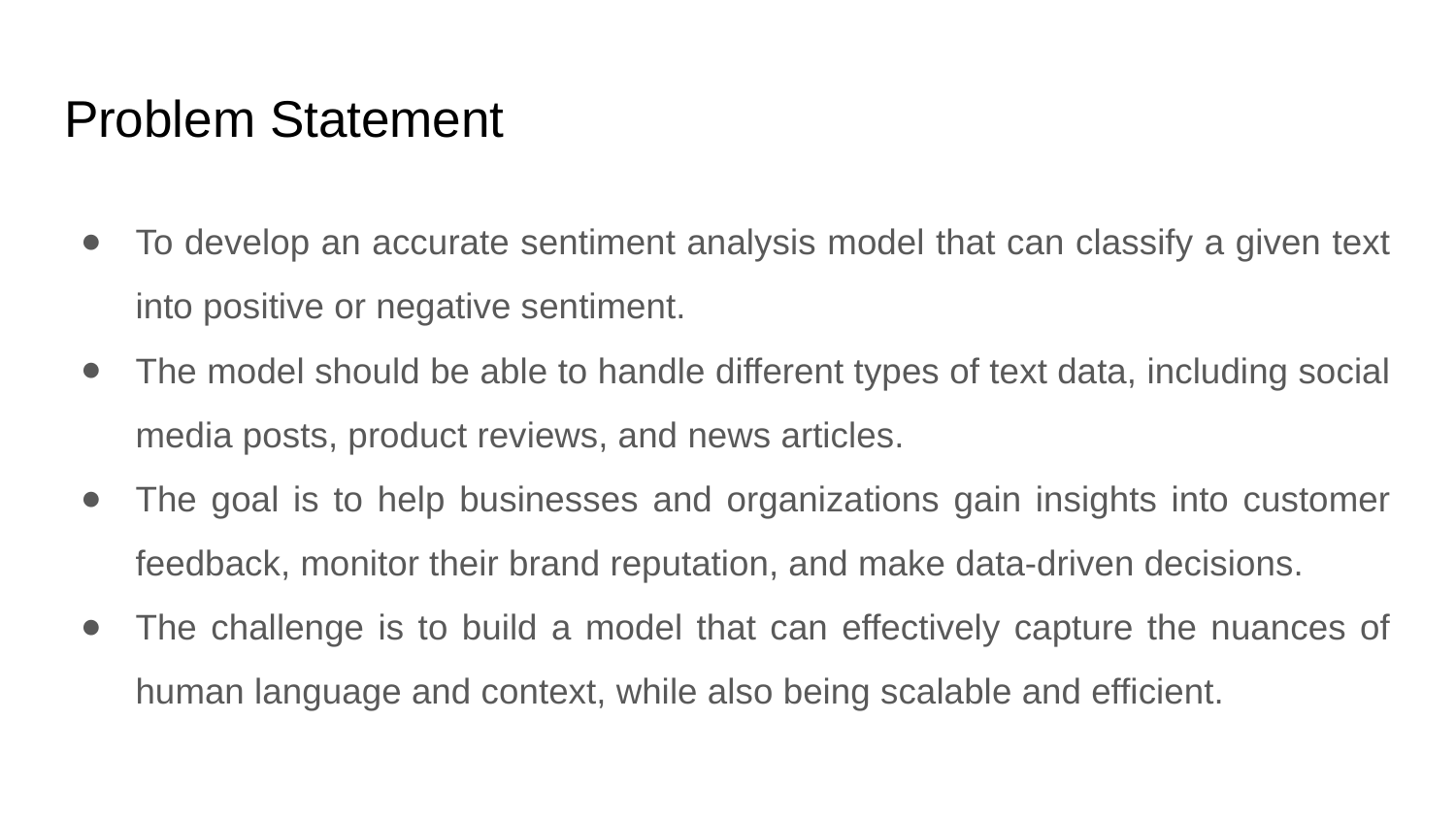

# Problem Statement
To develop an accurate sentiment analysis model that can classify a given text into positive or negative sentiment.
The model should be able to handle different types of text data, including social media posts, product reviews, and news articles.
The goal is to help businesses and organizations gain insights into customer feedback, monitor their brand reputation, and make data-driven decisions.
The challenge is to build a model that can effectively capture the nuances of human language and context, while also being scalable and efficient.